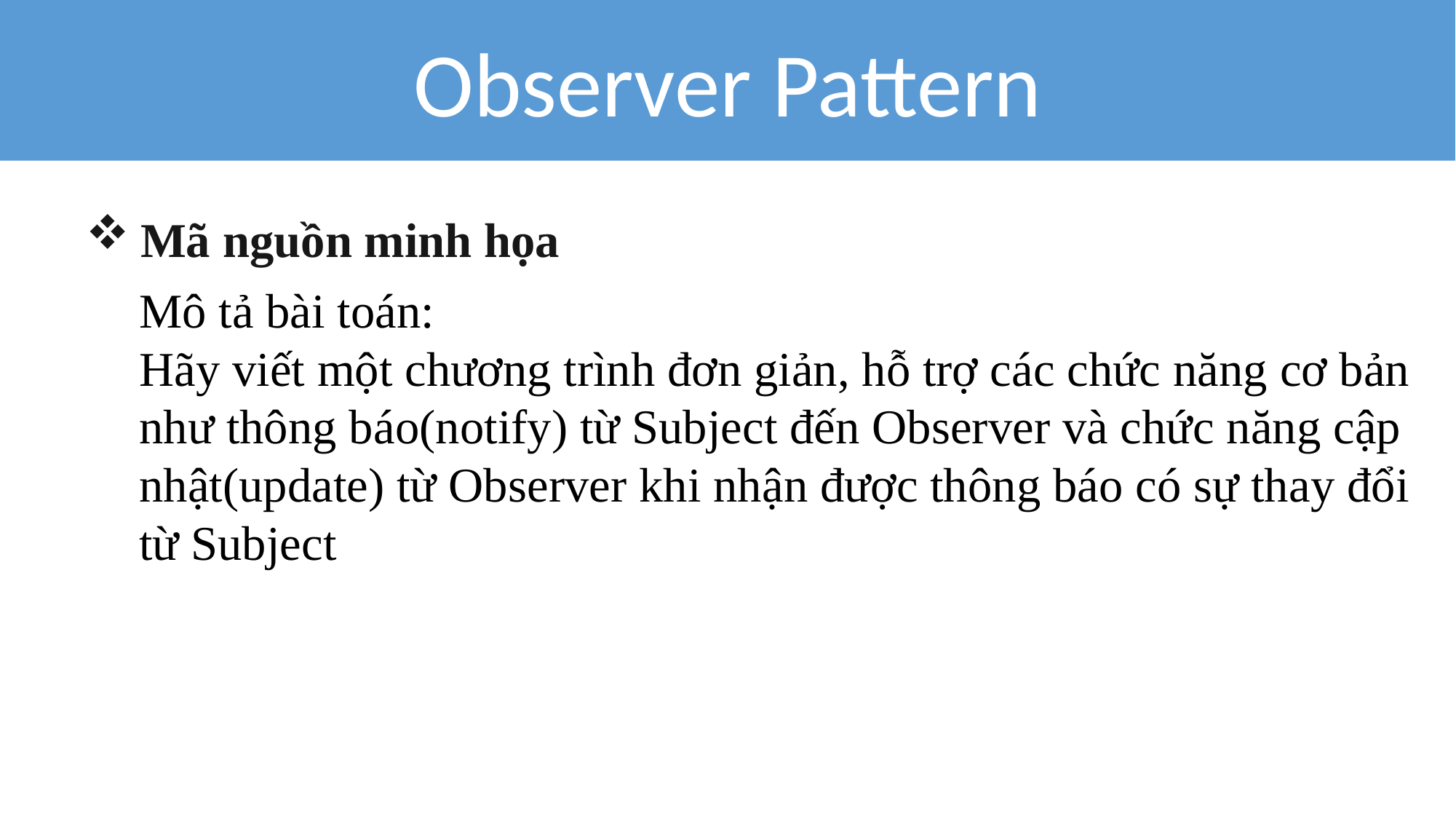

Observer Pattern
Mã nguồn minh họa
Mô tả bài toán:
Hãy viết một chương trình đơn giản, hỗ trợ các chức năng cơ bản như thông báo(notify) từ Subject đến Observer và chức năng cập nhật(update) từ Observer khi nhận được thông báo có sự thay đổi từ Subject